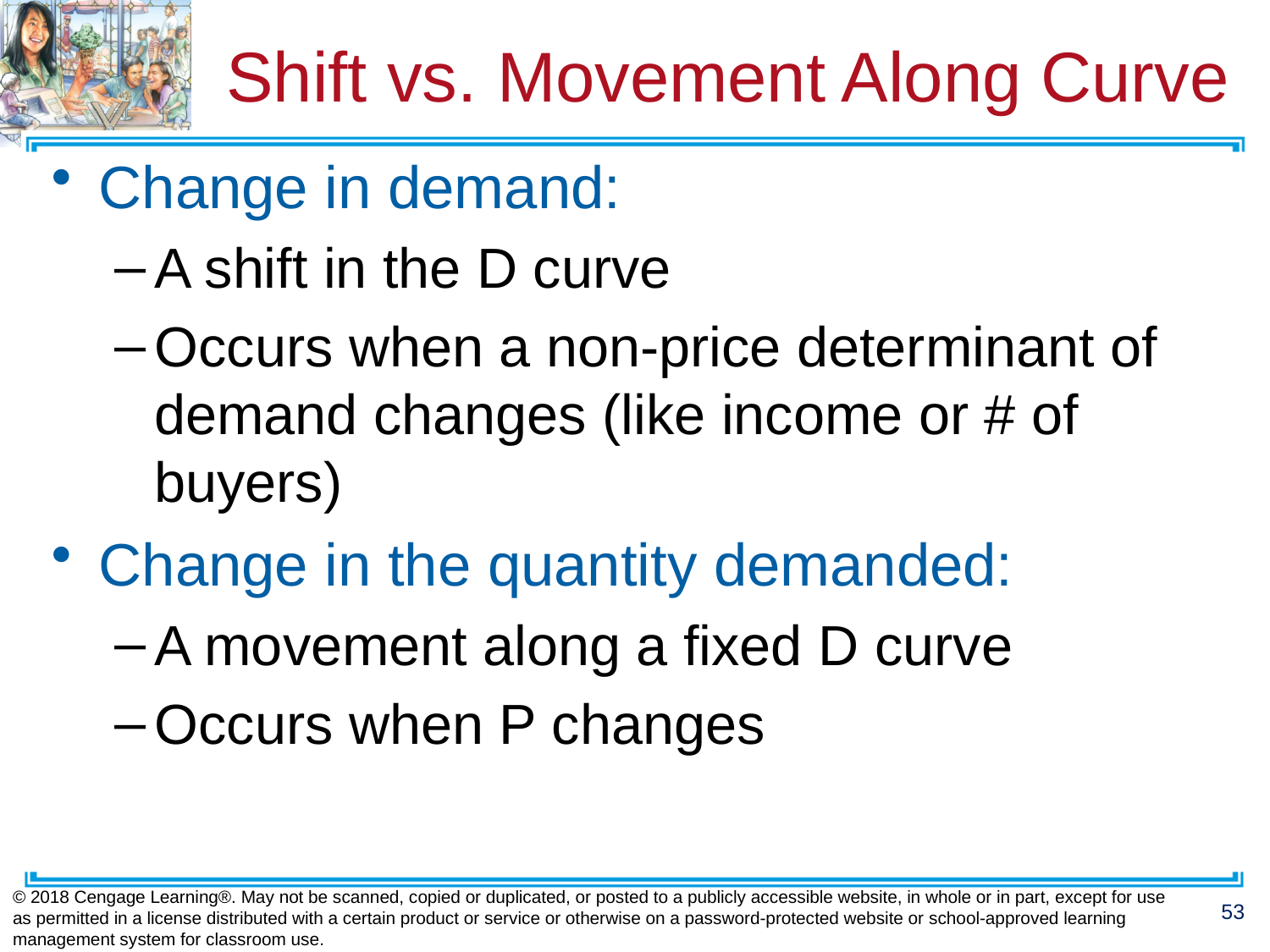

# Shift vs. Movement Along Curve
Change in demand:
A shift in the D curve
Occurs when a non-price determinant of demand changes (like income or # of buyers)
Change in the quantity demanded:
A movement along a fixed D curve
Occurs when P changes
© 2018 Cengage Learning®. May not be scanned, copied or duplicated, or posted to a publicly accessible website, in whole or in part, except for use as permitted in a license distributed with a certain product or service or otherwise on a password-protected website or school-approved learning management system for classroom use.
53